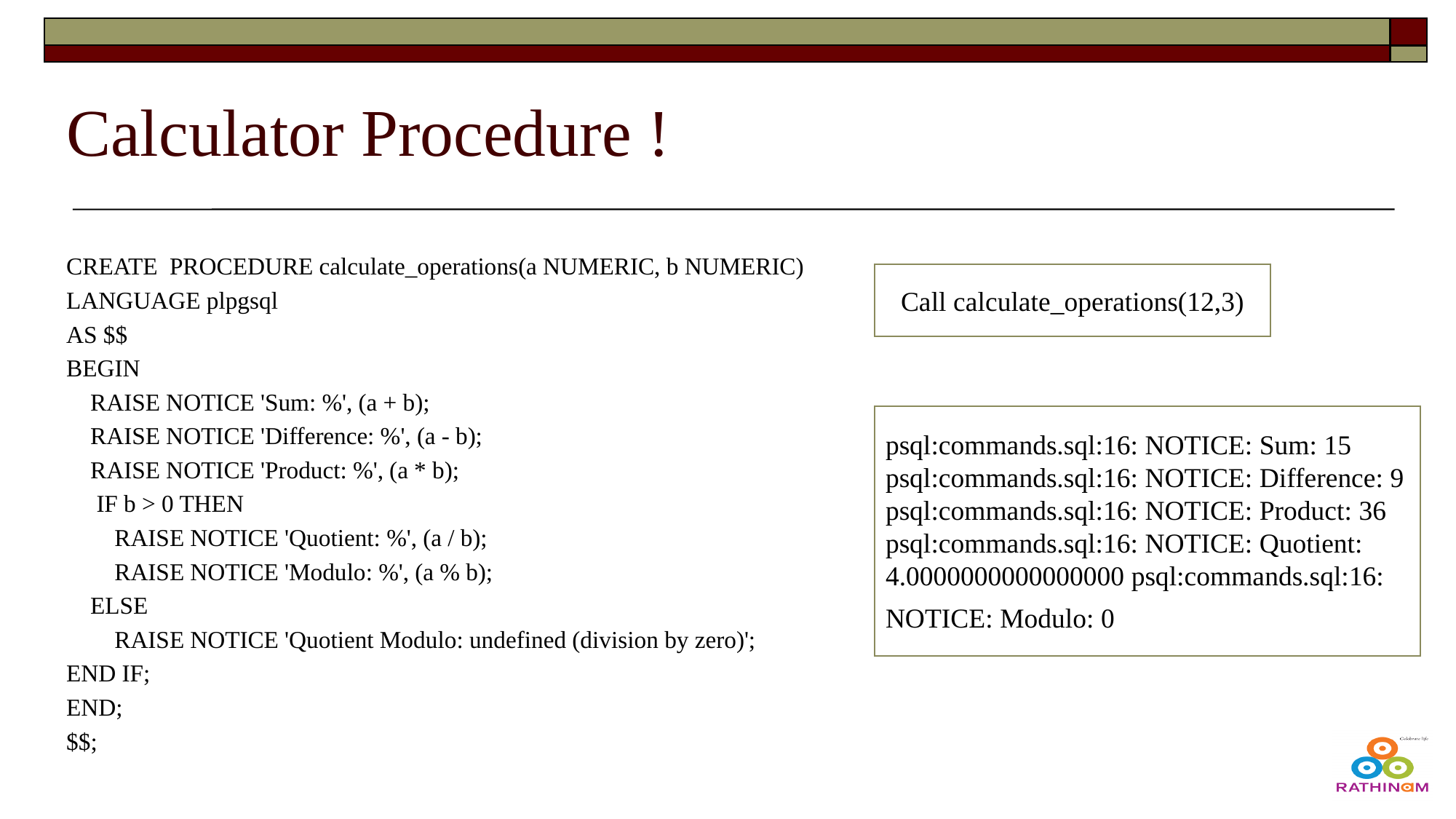

# Calculator Procedure !
CREATE  PROCEDURE calculate_operations(a NUMERIC, b NUMERIC)
LANGUAGE plpgsql
AS $$
BEGIN
    RAISE NOTICE 'Sum: %', (a + b);
    RAISE NOTICE 'Difference: %', (a - b);
    RAISE NOTICE 'Product: %', (a * b);
     IF b > 0 THEN
        RAISE NOTICE 'Quotient: %', (a / b);
        RAISE NOTICE 'Modulo: %', (a % b);
    ELSE
        RAISE NOTICE 'Quotient Modulo: undefined (division by zero)';
END IF;
END;
$$;

Call calculate_operations(12,3)
psql:commands.sql:16: NOTICE: Sum: 15 psql:commands.sql:16: NOTICE: Difference: 9 psql:commands.sql:16: NOTICE: Product: 36 psql:commands.sql:16: NOTICE: Quotient: 4.0000000000000000 psql:commands.sql:16: NOTICE: Modulo: 0